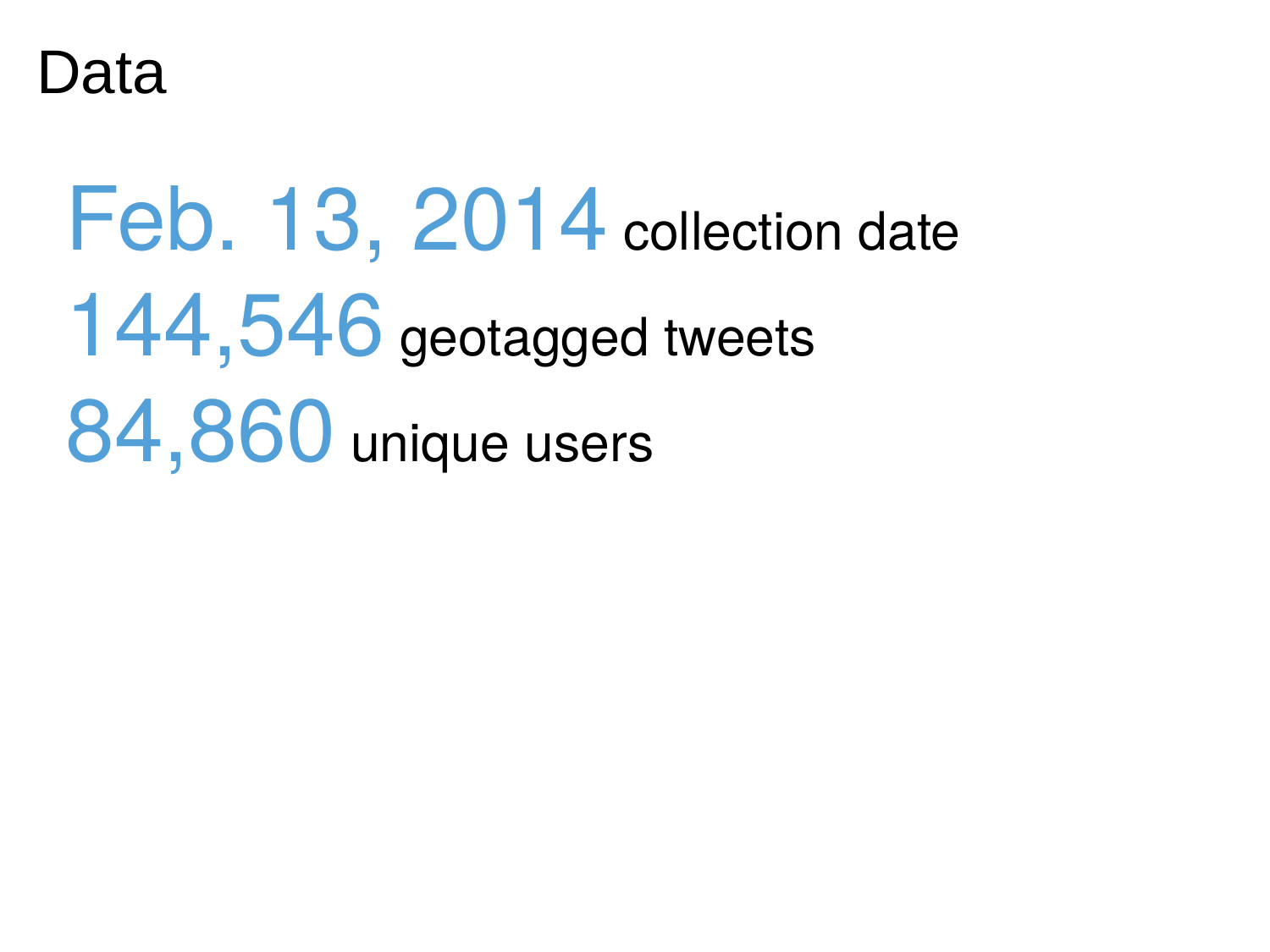

# Data
Feb. 13, 2014 collection date
144,546 geotagged tweets
84,860 unique users